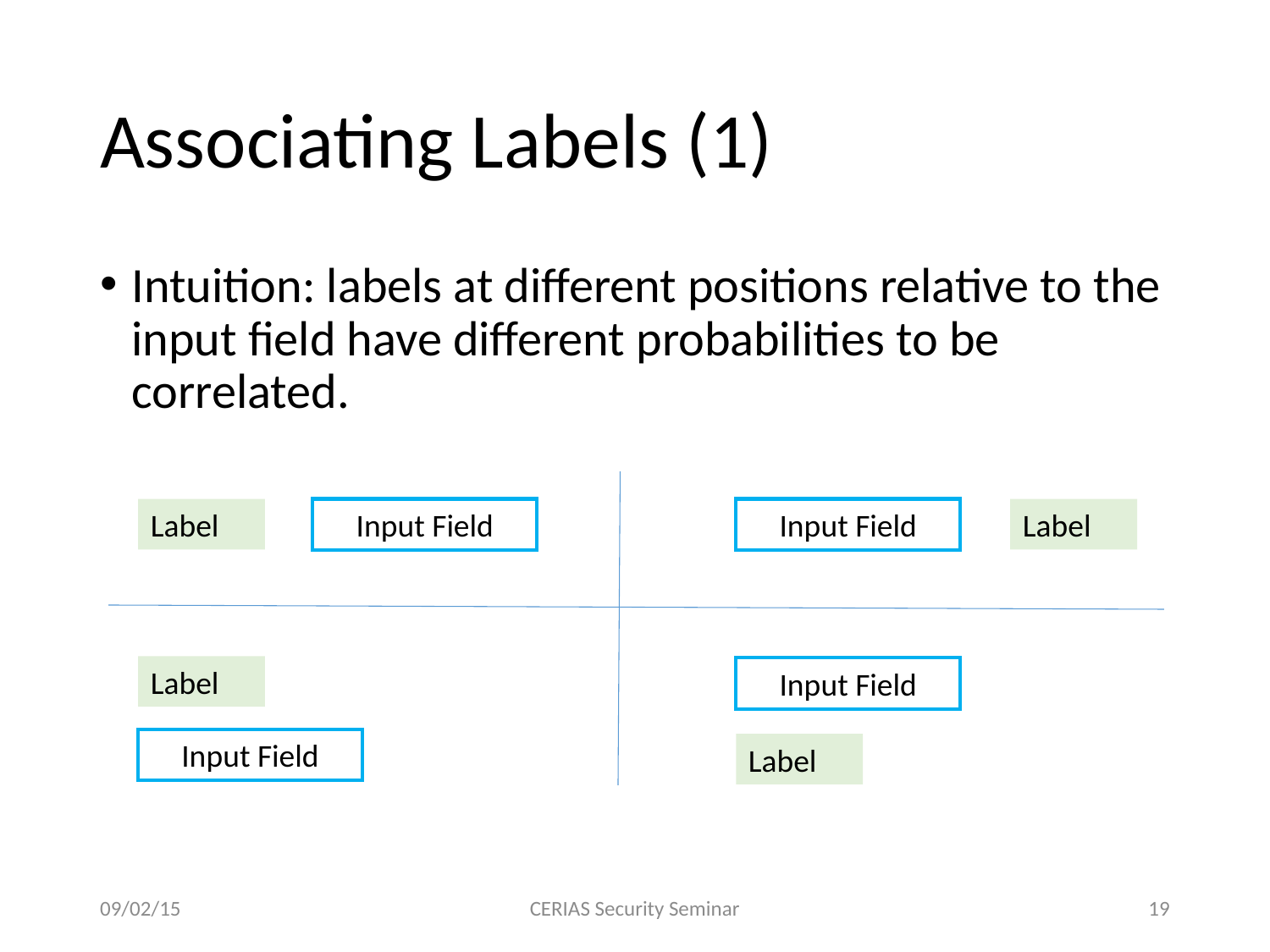

# Associating Labels (1)
Intuition: labels at different positions relative to the input field have different probabilities to be correlated.
Label
Input Field
Input Field
Label
Label
Input Field
Input Field
Label
09/02/15
CERIAS Security Seminar
19